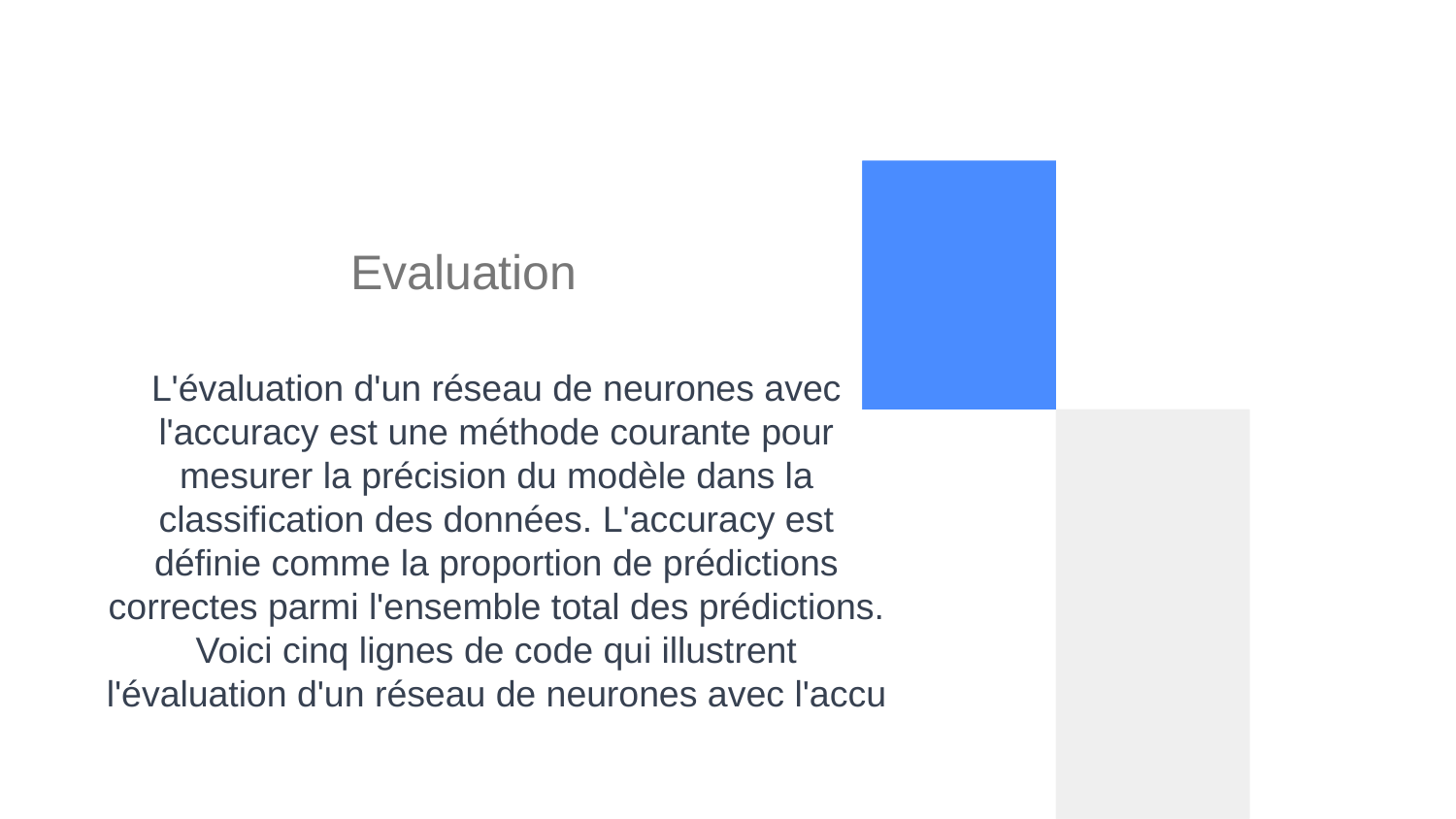

Evaluation
L'évaluation d'un réseau de neurones avec l'accuracy est une méthode courante pour mesurer la précision du modèle dans la classification des données. L'accuracy est définie comme la proportion de prédictions correctes parmi l'ensemble total des prédictions.
Voici cinq lignes de code qui illustrent l'évaluation d'un réseau de neurones avec l'accu